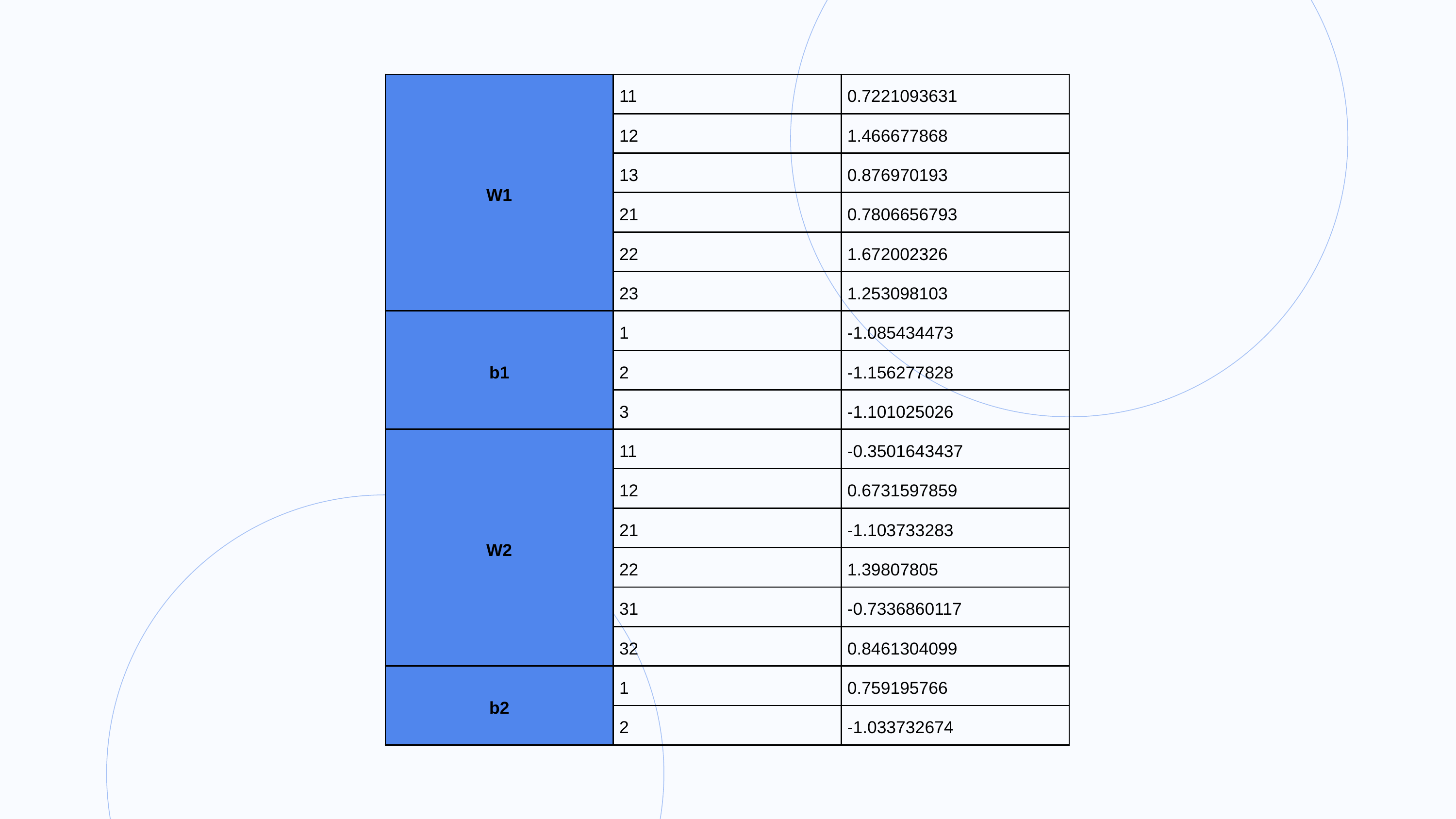

| W1 | 11 | 0.7221093631 |
| --- | --- | --- |
| W1 | 12 | 1.466677868 |
| W1 | 13 | 0.876970193 |
| W1 | 21 | 0.7806656793 |
| W1 | 22 | 1.672002326 |
| W1 | 23 | 1.253098103 |
| b1 | 1 | -1.085434473 |
| b1 | 2 | -1.156277828 |
| b1 | 3 | -1.101025026 |
| W2 | 11 | -0.3501643437 |
| W2 | 12 | 0.6731597859 |
| W2 | 21 | -1.103733283 |
| W2 | 22 | 1.39807805 |
| W2 | 31 | -0.7336860117 |
| W2 | 32 | 0.8461304099 |
| b2 | 1 | 0.759195766 |
| b2 | 2 | -1.033732674 |